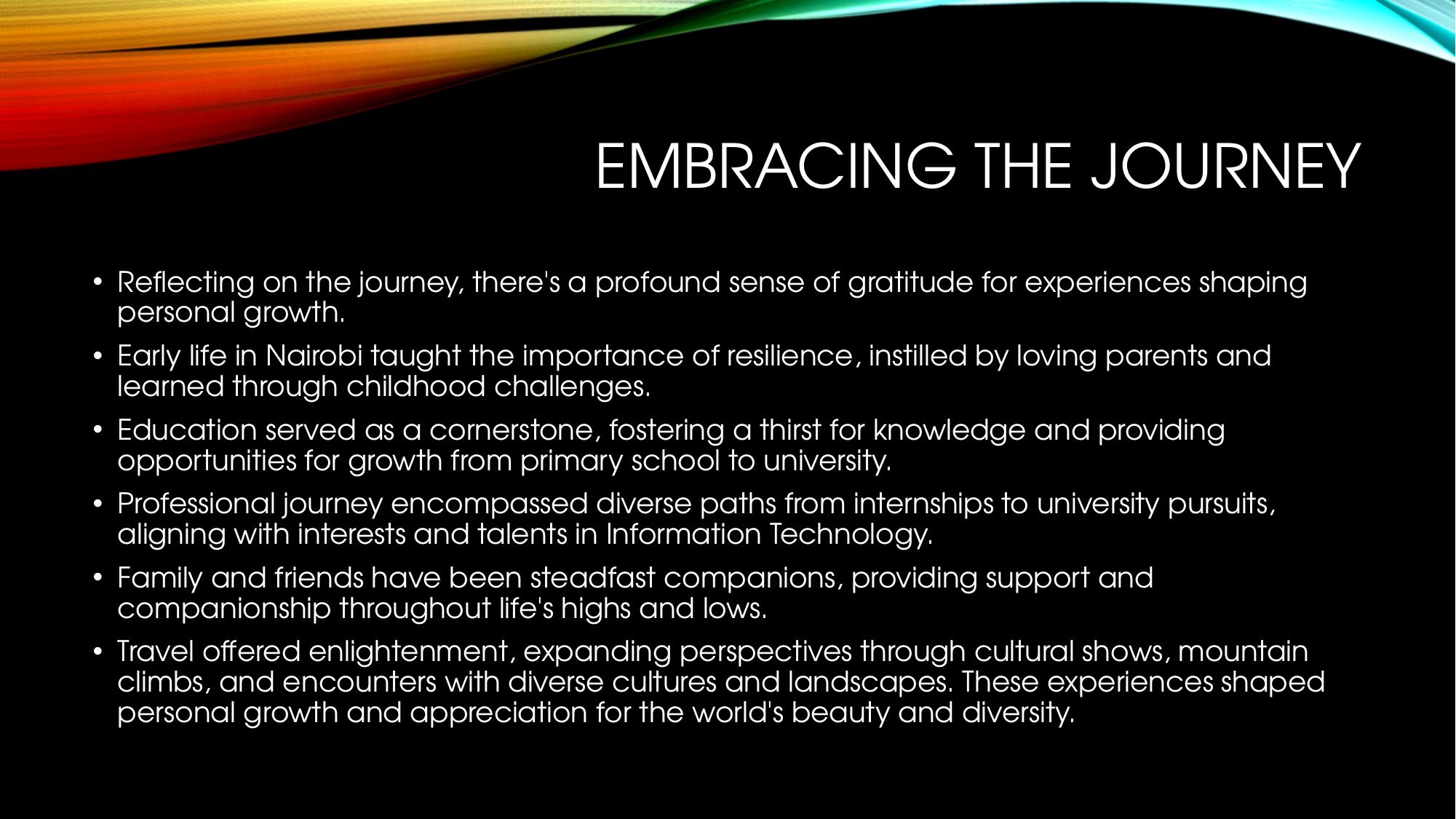

# Embracing the Journey
Reflecting on the journey, there's a profound sense of gratitude for experiences shaping personal growth.
Early life in Nairobi taught the importance of resilience, instilled by loving parents and learned through childhood challenges.
Education served as a cornerstone, fostering a thirst for knowledge and providing opportunities for growth from primary school to university.
Professional journey encompassed diverse paths from internships to university pursuits, aligning with interests and talents in Information Technology.
Family and friends have been steadfast companions, providing support and companionship throughout life's highs and lows.
Travel offered enlightenment, expanding perspectives through cultural shows, mountain climbs, and encounters with diverse cultures and landscapes. These experiences shaped personal growth and appreciation for the world's beauty and diversity.